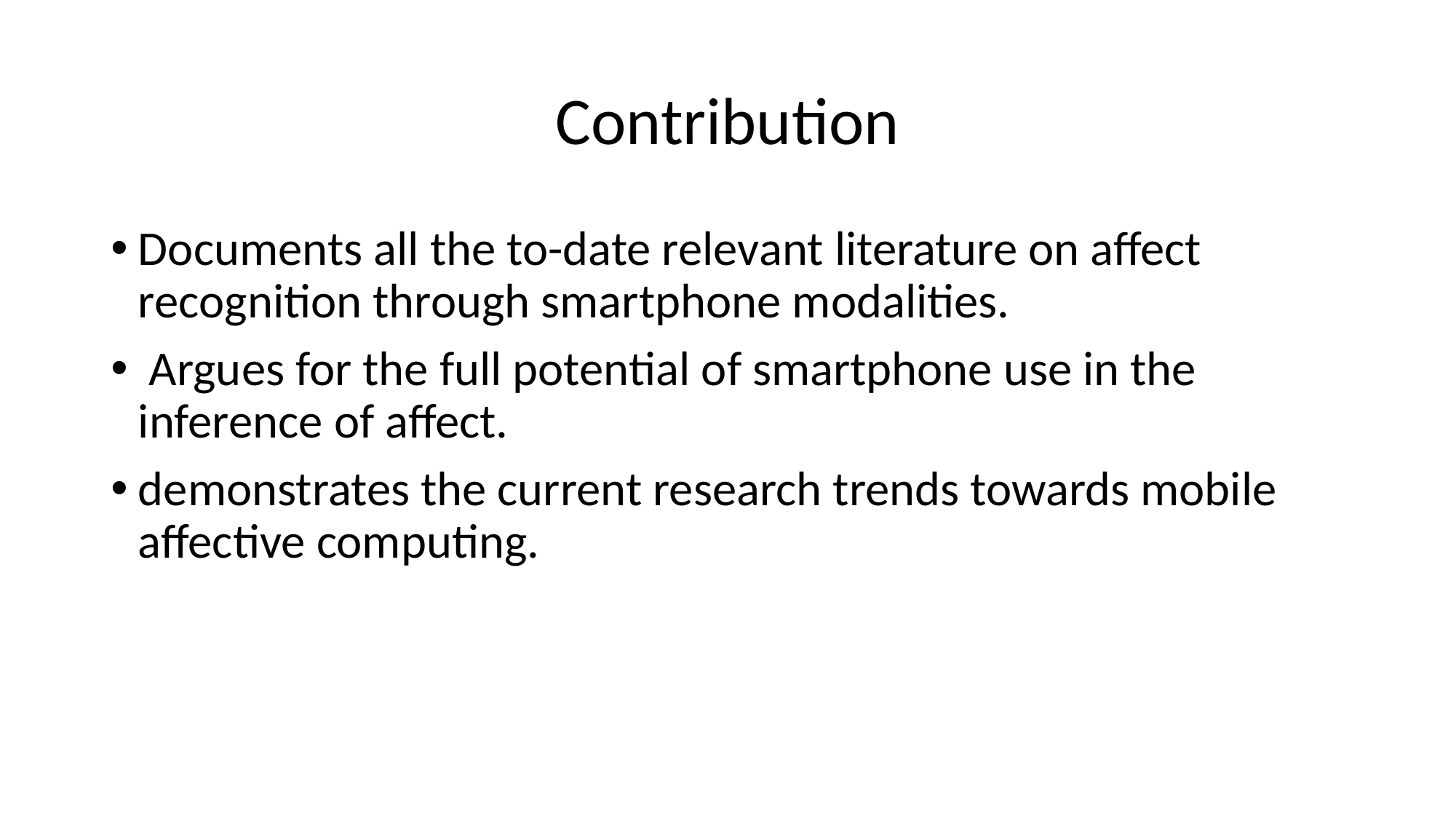

# Contribution
Documents all the to-date relevant literature on affect recognition through smartphone modalities.
 Argues for the full potential of smartphone use in the inference of affect.
demonstrates the current research trends towards mobile affective computing.